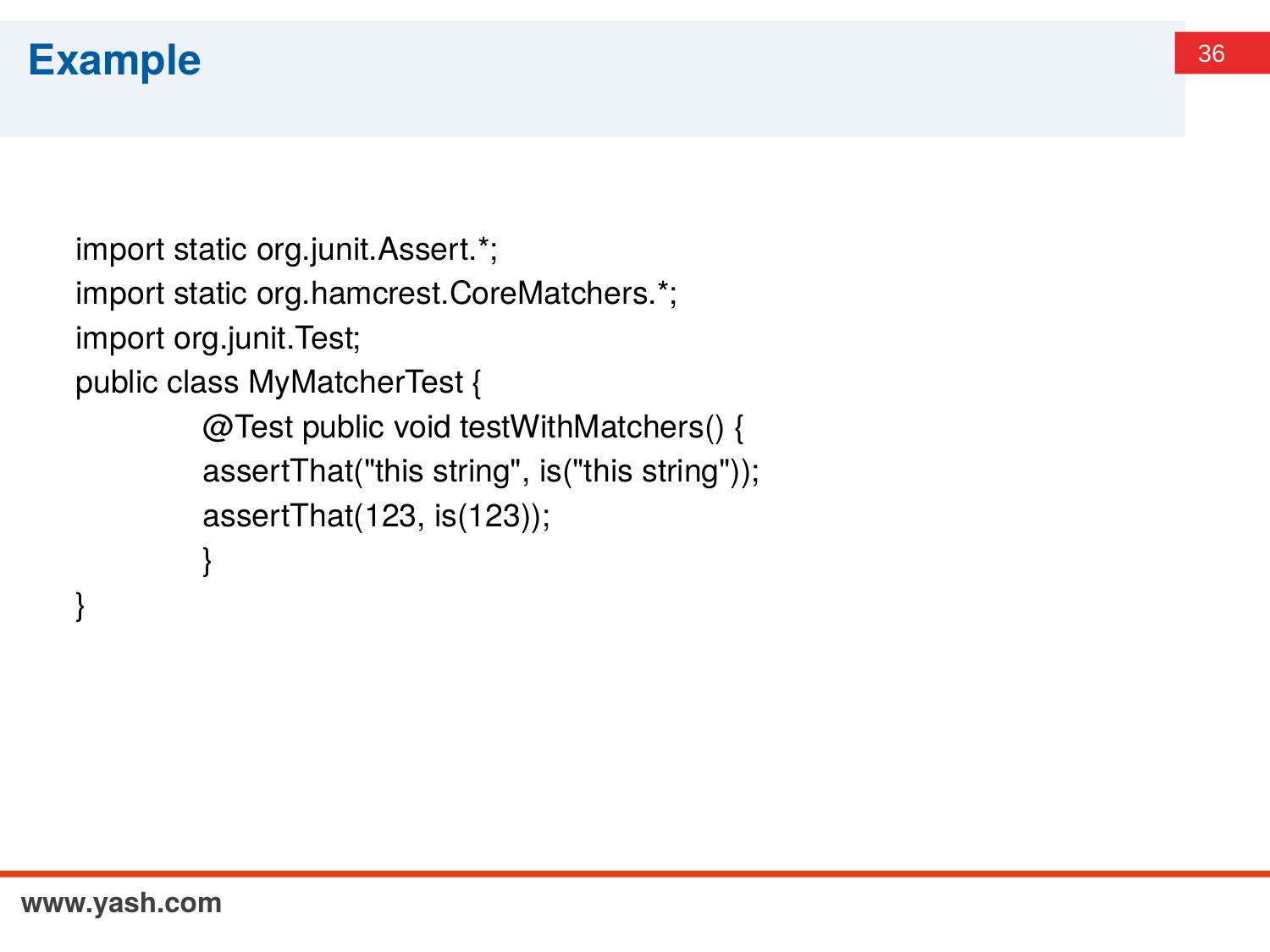

# Example
import static org.junit.Assert.*;
import static org.hamcrest.CoreMatchers.*;
import org.junit.Test;
public class MyMatcherTest {
 	@Test public void testWithMatchers() {
 	assertThat("this string", is("this string"));
	assertThat(123, is(123));
 	}
}